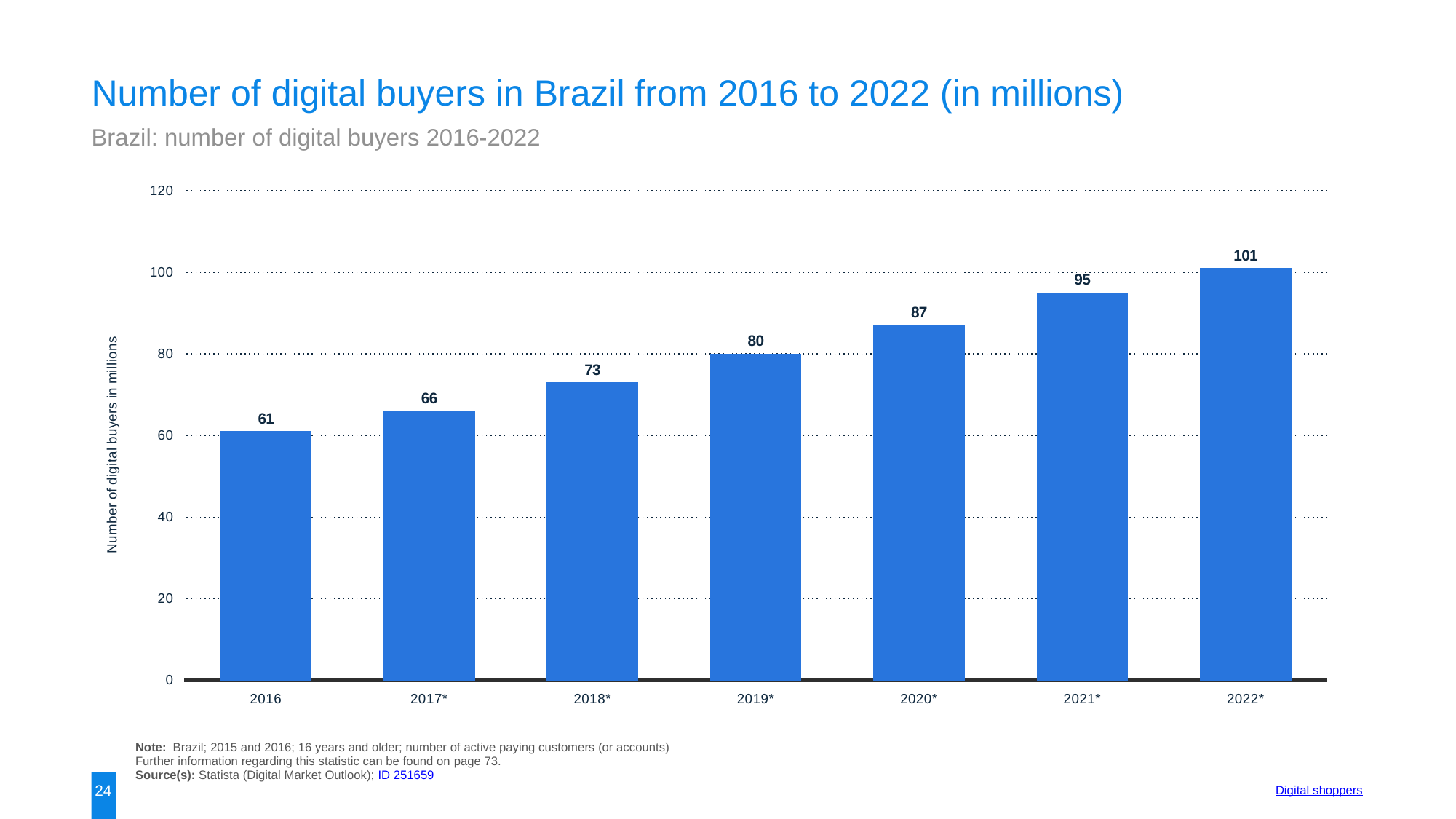

Number of digital buyers in Brazil from 2016 to 2022 (in millions)
Brazil: number of digital buyers 2016-2022

### Chart:

| Category | data |
|---|---|
| 2016 | 61.0 |
| 2017* | 66.0 |
| 2018* | 73.0 |
| 2019* | 80.0 |
| 2020* | 87.0 |
| 2021* | 95.0 |
| 2022* | 101.0 |
Note:  Brazil; 2015 and 2016; 16 years and older; number of active paying customers (or accounts)
Further information regarding this statistic can be found on page 73.
Source(s): Statista (Digital Market Outlook); ID 251659

24
Digital shoppers